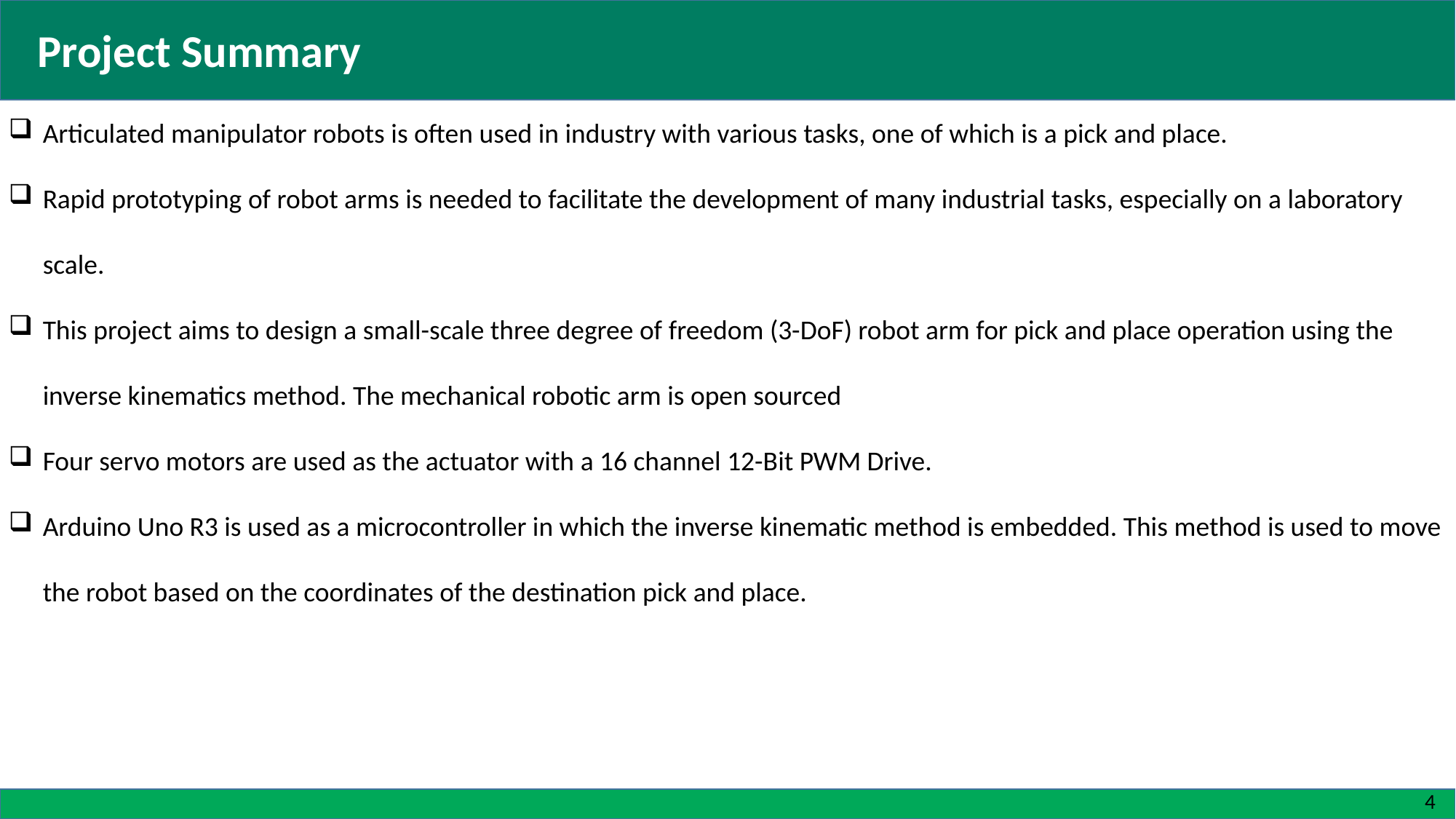

Project Summary
Articulated manipulator robots is often used in industry with various tasks, one of which is a pick and place.
Rapid prototyping of robot arms is needed to facilitate the development of many industrial tasks, especially on a laboratory scale.
This project aims to design a small-scale three degree of freedom (3-DoF) robot arm for pick and place operation using the inverse kinematics method. The mechanical robotic arm is open sourced
Four servo motors are used as the actuator with a 16 channel 12-Bit PWM Drive.
Arduino Uno R3 is used as a microcontroller in which the inverse kinematic method is embedded. This method is used to move the robot based on the coordinates of the destination pick and place.

4